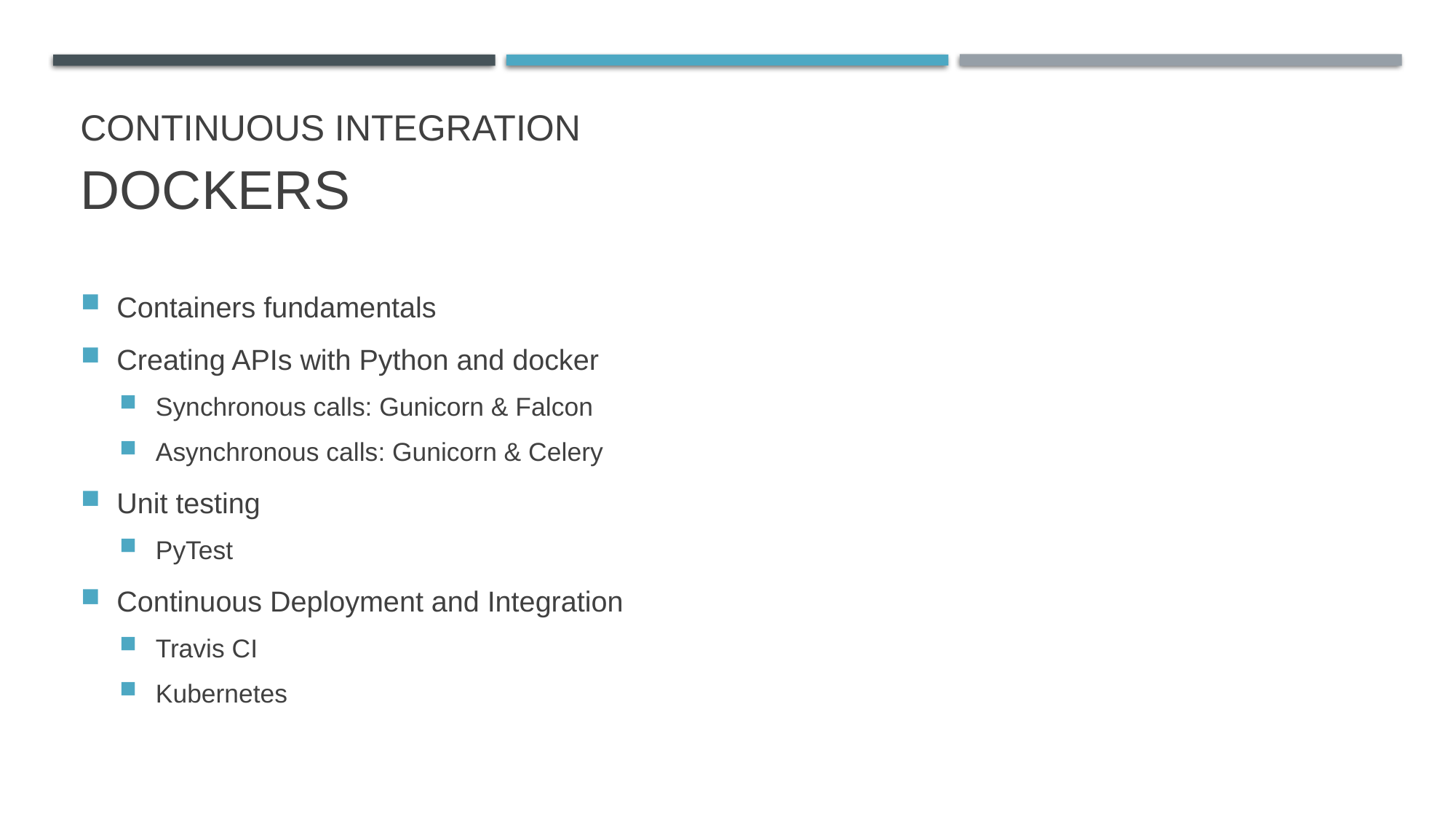

# Continuous Integration Dockers
Containers fundamentals
Creating APIs with Python and docker
Synchronous calls: Gunicorn & Falcon
Asynchronous calls: Gunicorn & Celery
Unit testing
PyTest
Continuous Deployment and Integration
Travis CI
Kubernetes